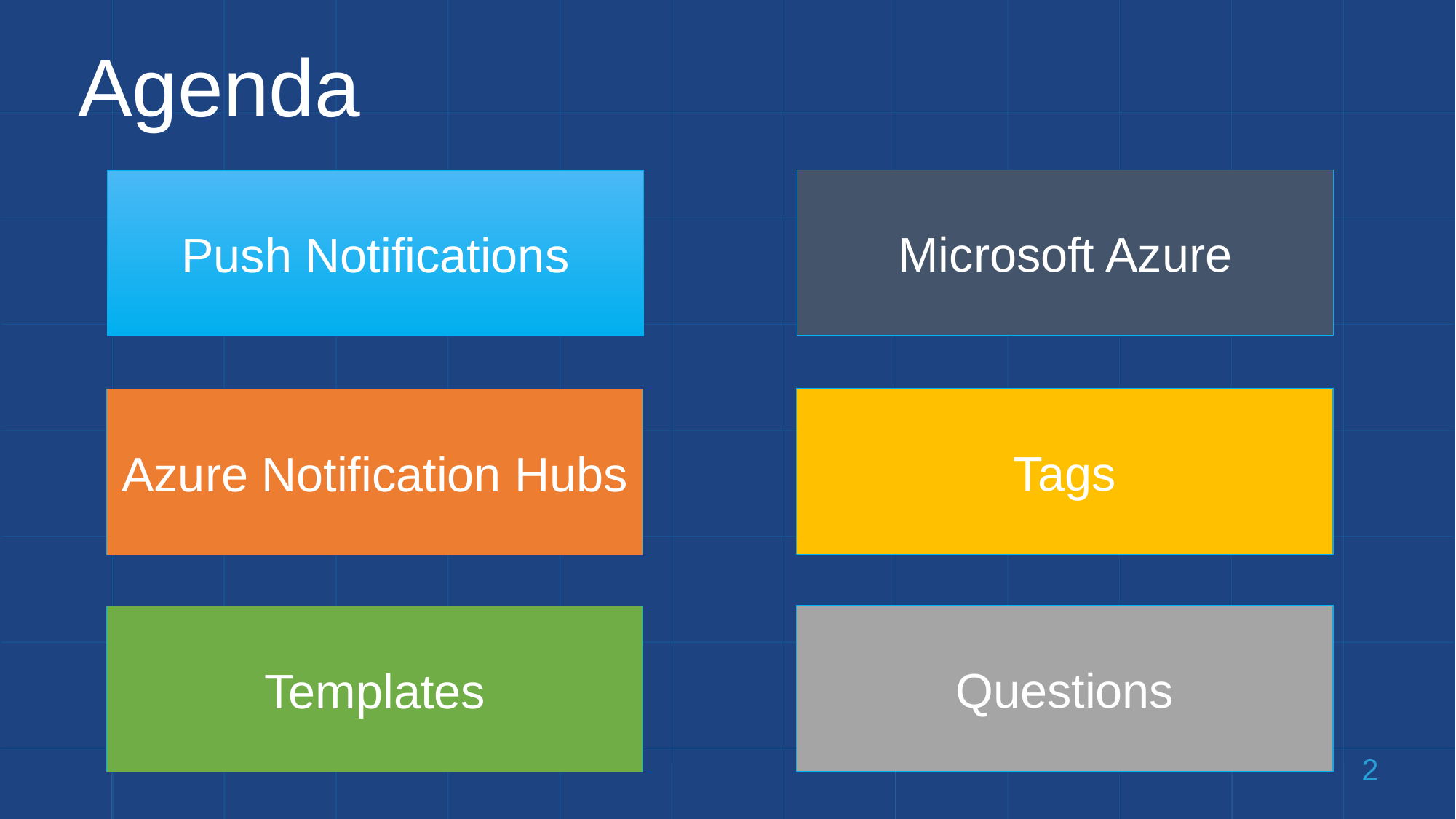

# Agenda
Microsoft Azure
Push Notifications
Tags
Azure Notification Hubs
Questions
Templates
2